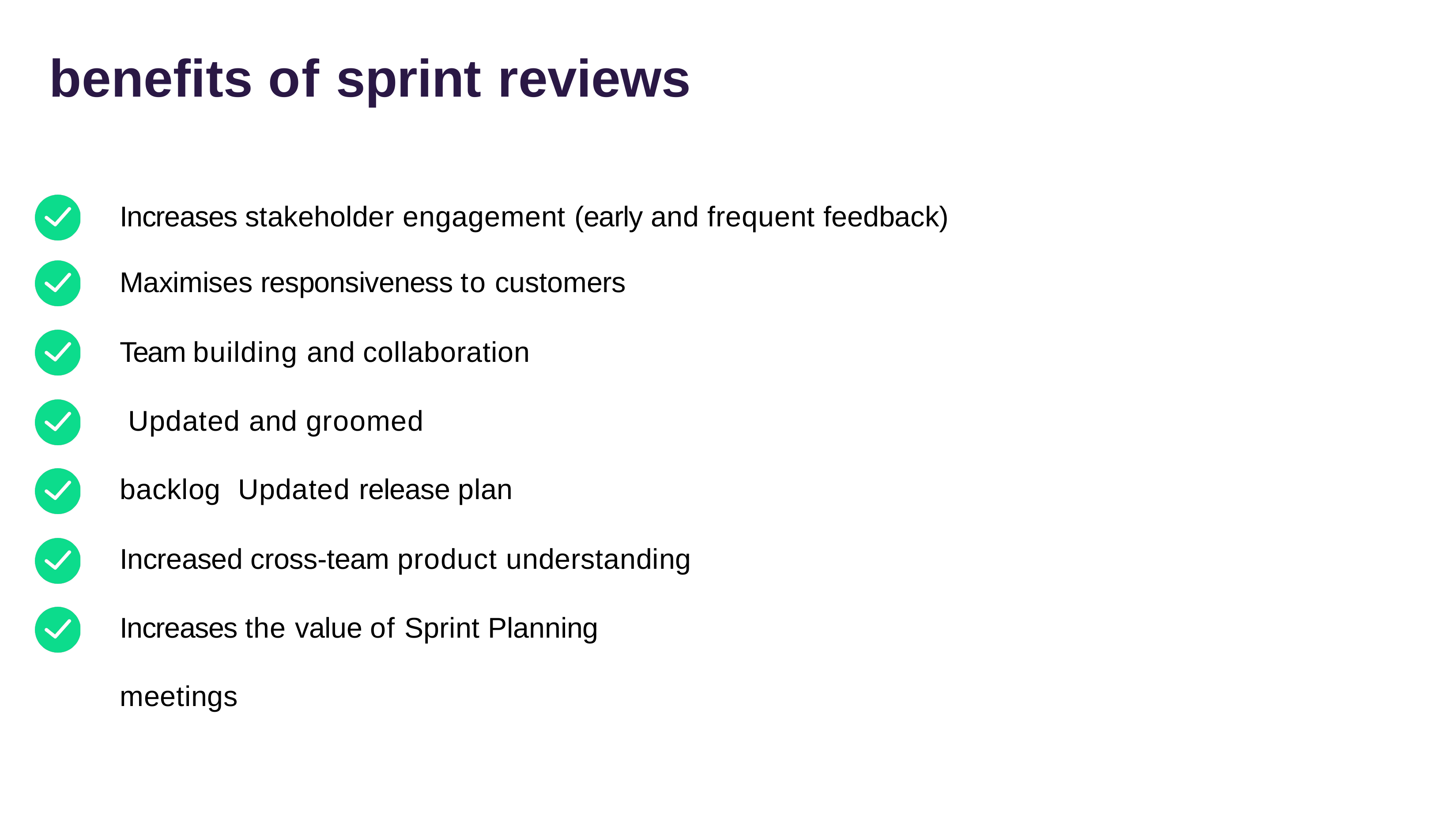

# benefits of sprint reviews

Increases stakeholder engagement (early and frequent feedback)
Maximises responsiveness to customers
Team building and collaboration  Updated and groomed backlog  Updated release plan
Increased cross-team product understanding  Increases the value of Sprint Planning meetings